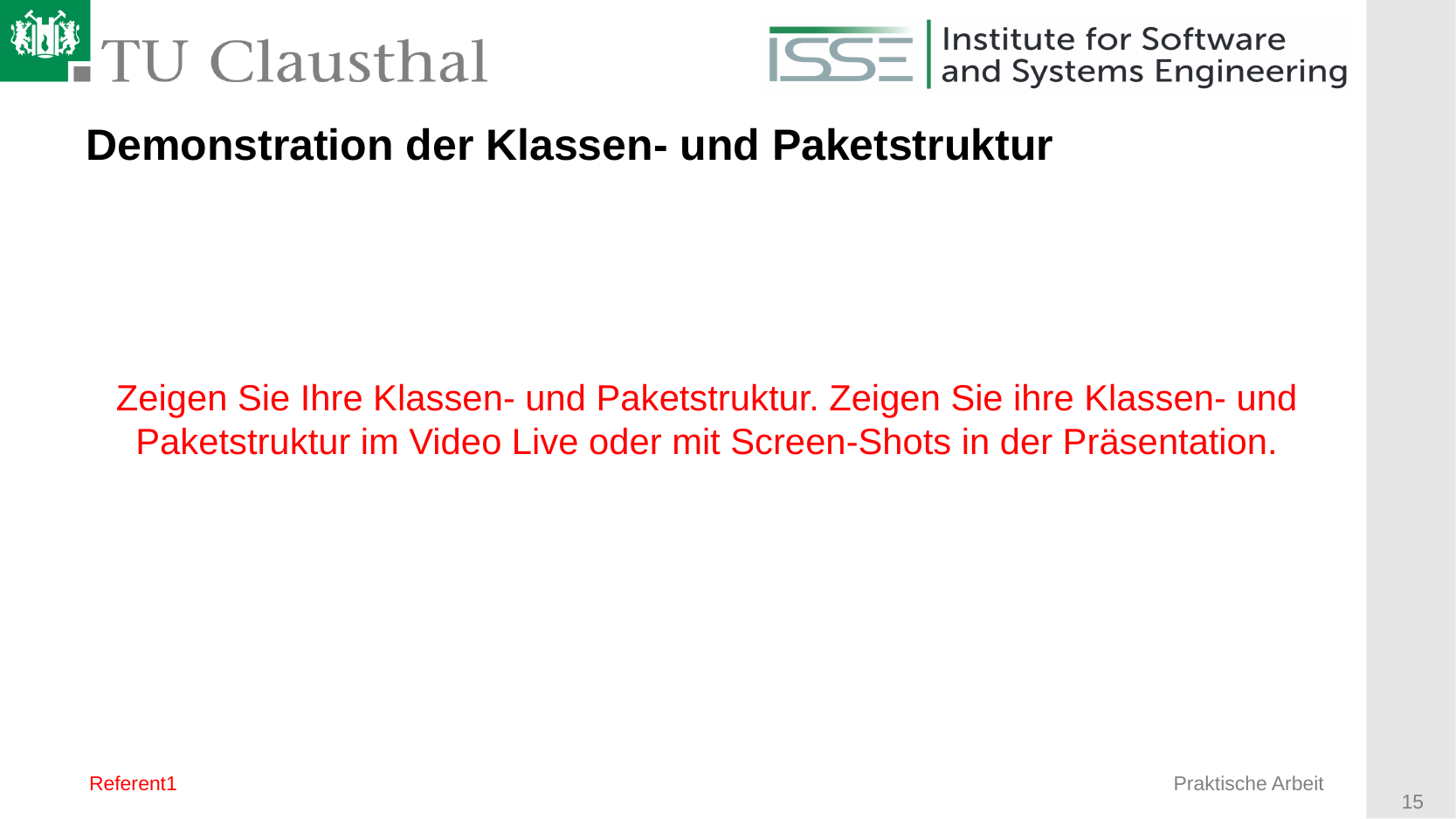

# Demonstration der Klassen- und Paketstruktur
Zeigen Sie Ihre Klassen- und Paketstruktur. Zeigen Sie ihre Klassen- und Paketstruktur im Video Live oder mit Screen-Shots in der Präsentation.